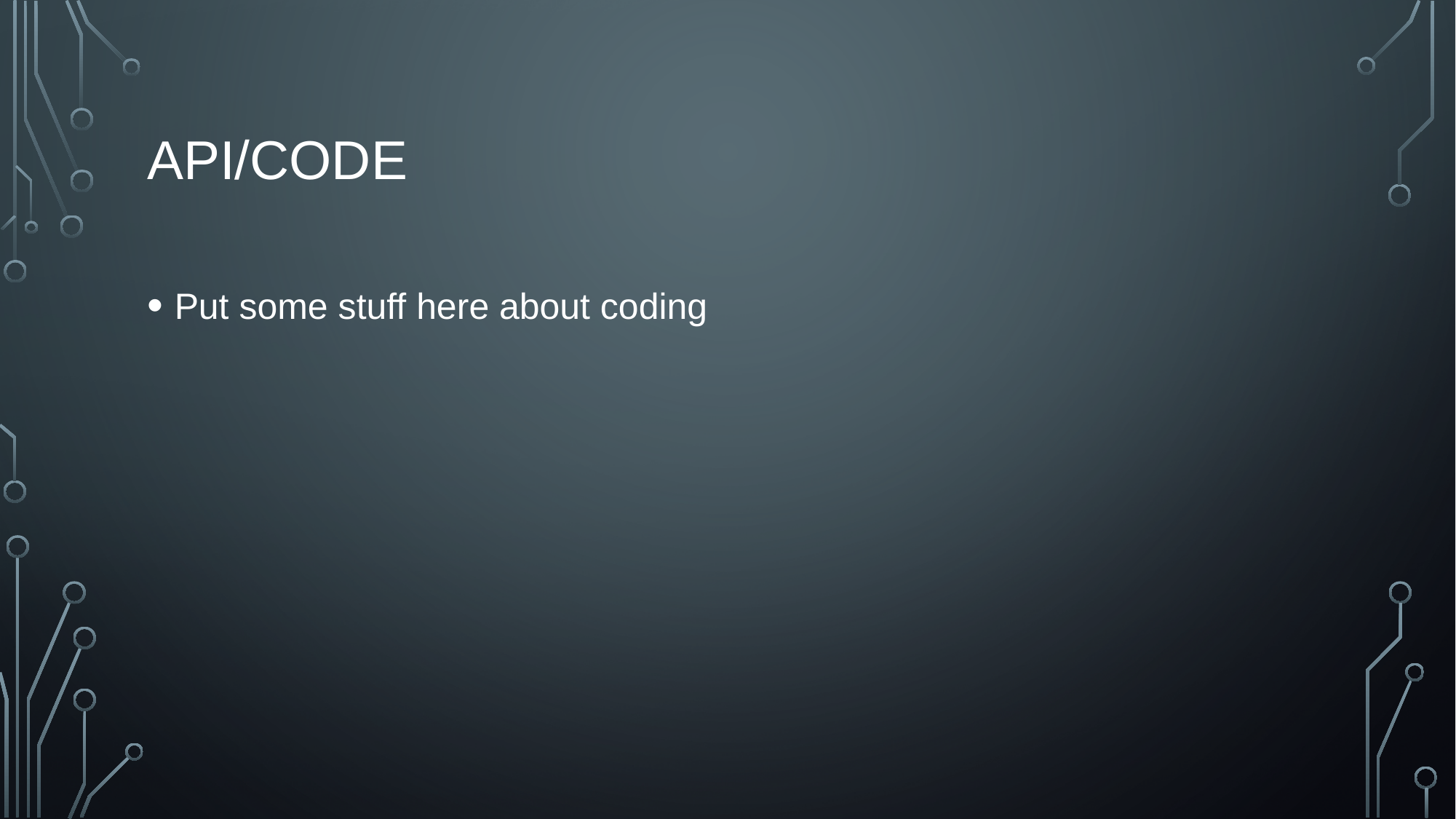

# Api/Code
Put some stuff here about coding